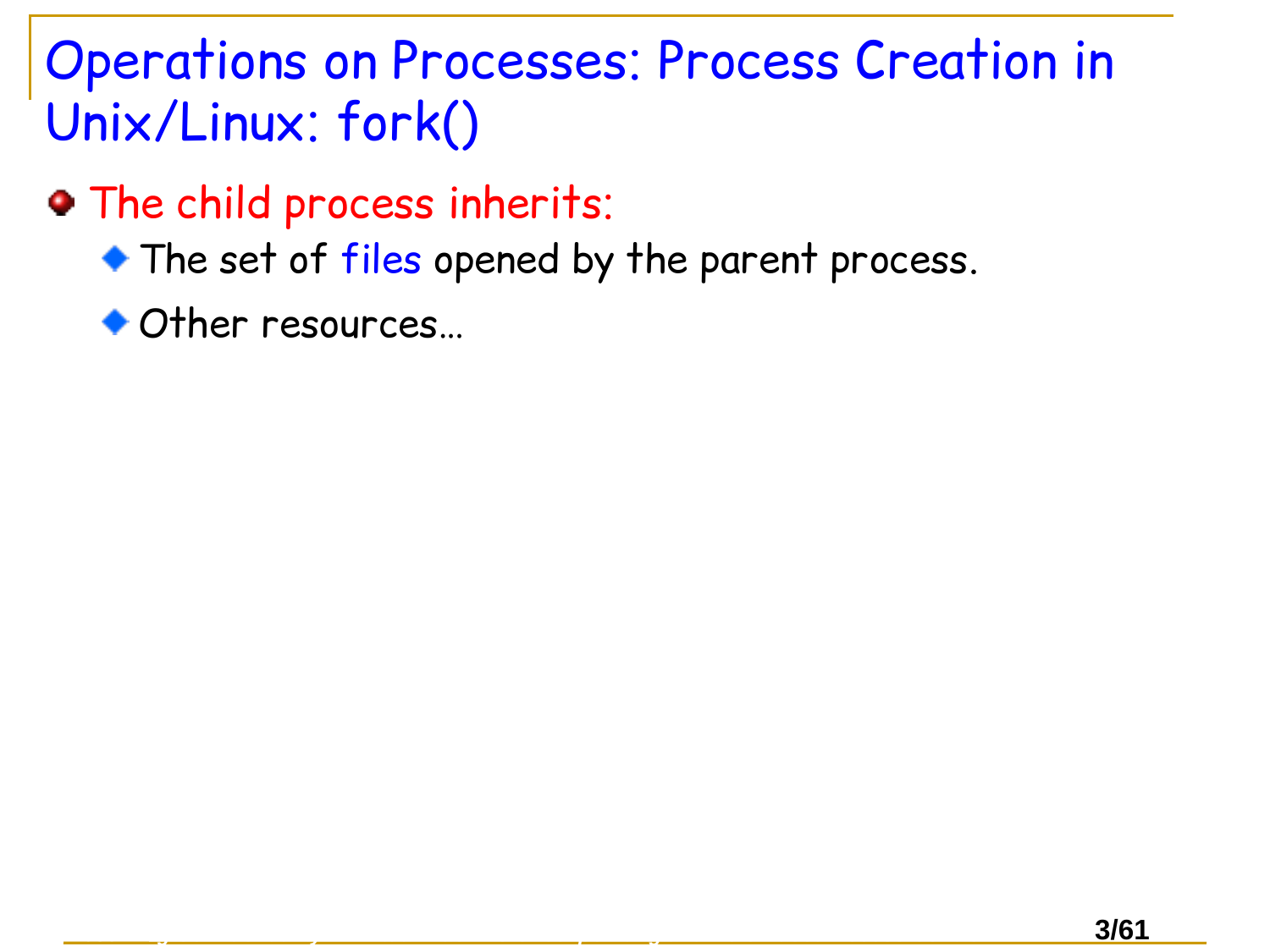

# Operations on Processes: Process Creation in Unix/Linux: fork()
The child process inherits:
The set of files opened by the parent process.

Other resources…

Preserving Confidentiality in Virtual Machine Checkpointing and Role Based Access Control